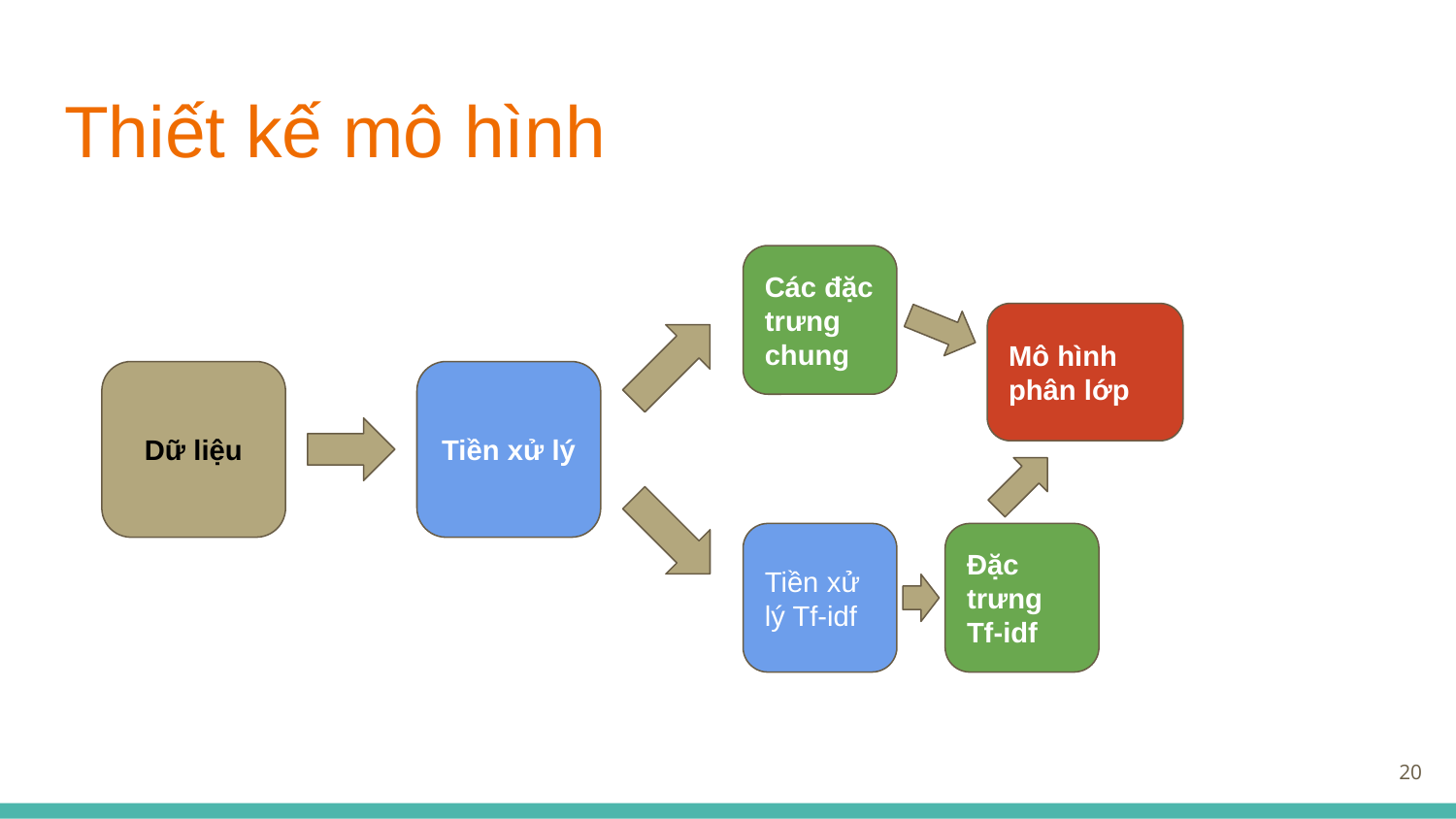

# Thiết kế mô hình
Các đặc trưng chung
Mô hình phân lớp

Dữ liệu
Tiền xử lý

Tiền xử lý Tf-idf
Đặc trưng Tf-idf

20